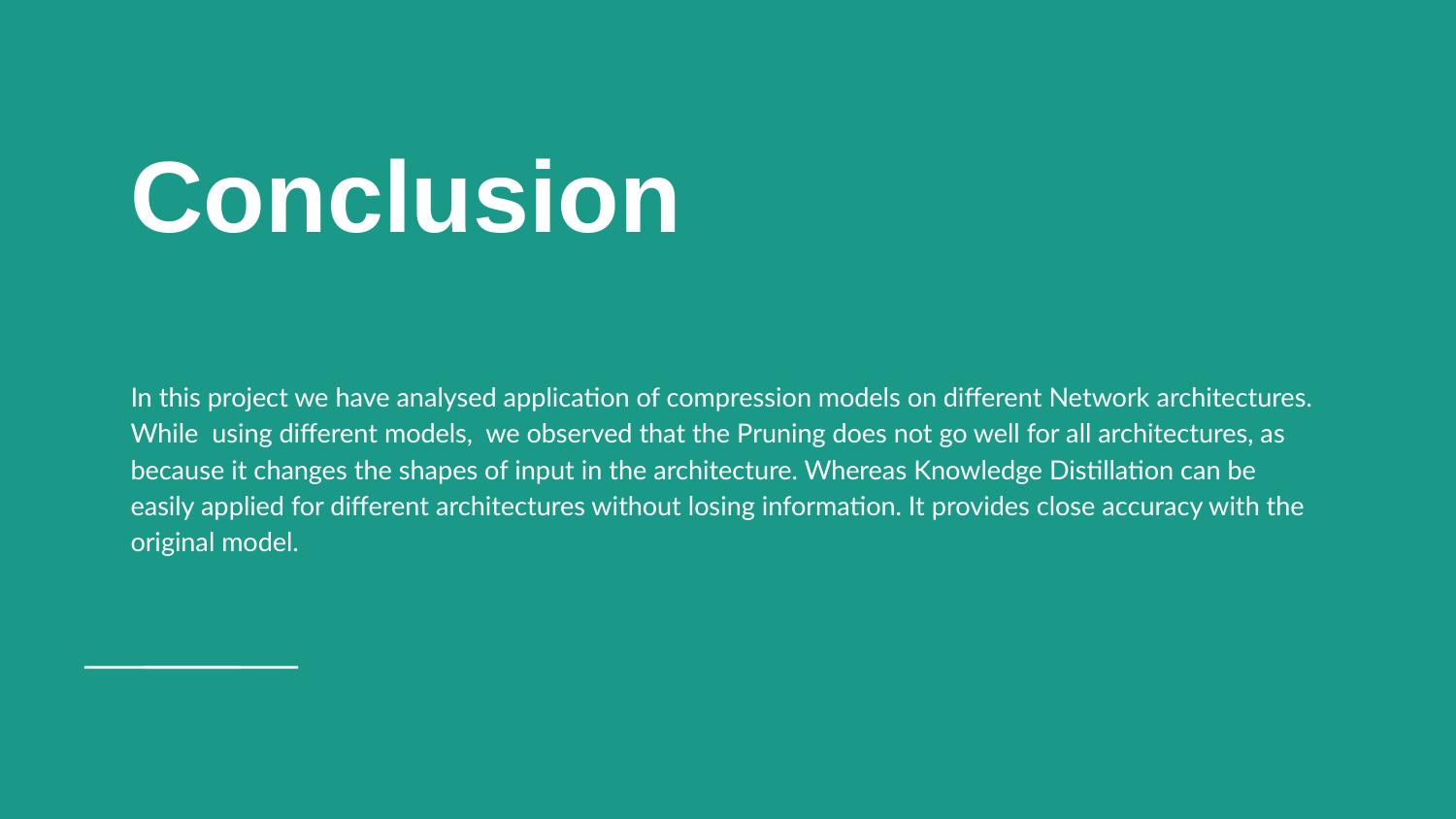

# Conclusion
In this project we have analysed application of compression models on different Network architectures. While  using different models,  we observed that the Pruning does not go well for all architectures, as because it changes the shapes of input in the architecture. Whereas Knowledge Distillation can be easily applied for different architectures without losing information. It provides close accuracy with the original model.